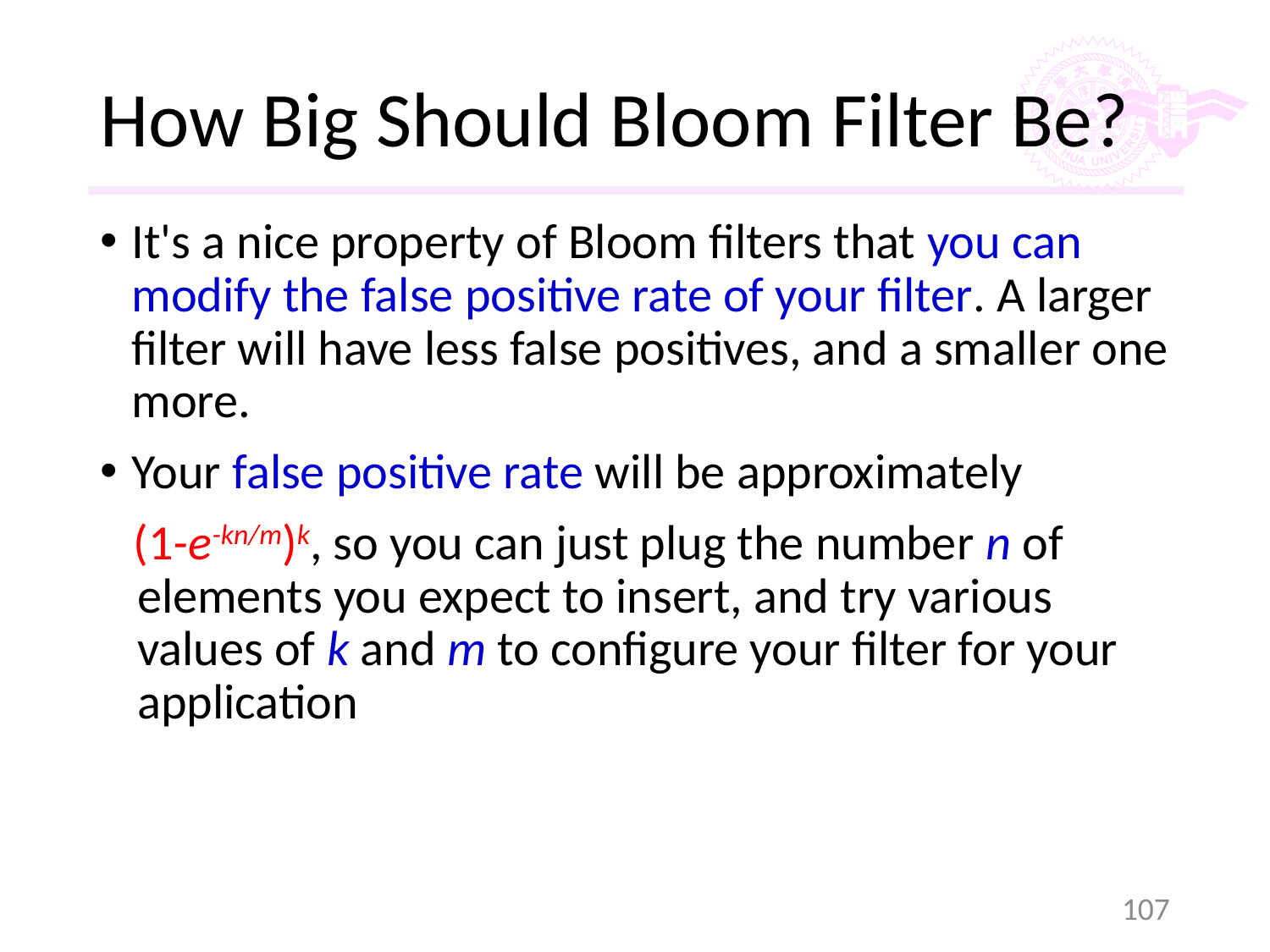

# How Big Should Bloom Filter Be?
It's a nice property of Bloom filters that you can modify the false positive rate of your filter. A larger filter will have less false positives, and a smaller one more.
Your false positive rate will be approximately
   (1-e-kn/m)k, so you can just plug the number n of elements you expect to insert, and try various values of k and m to configure your filter for your application
107